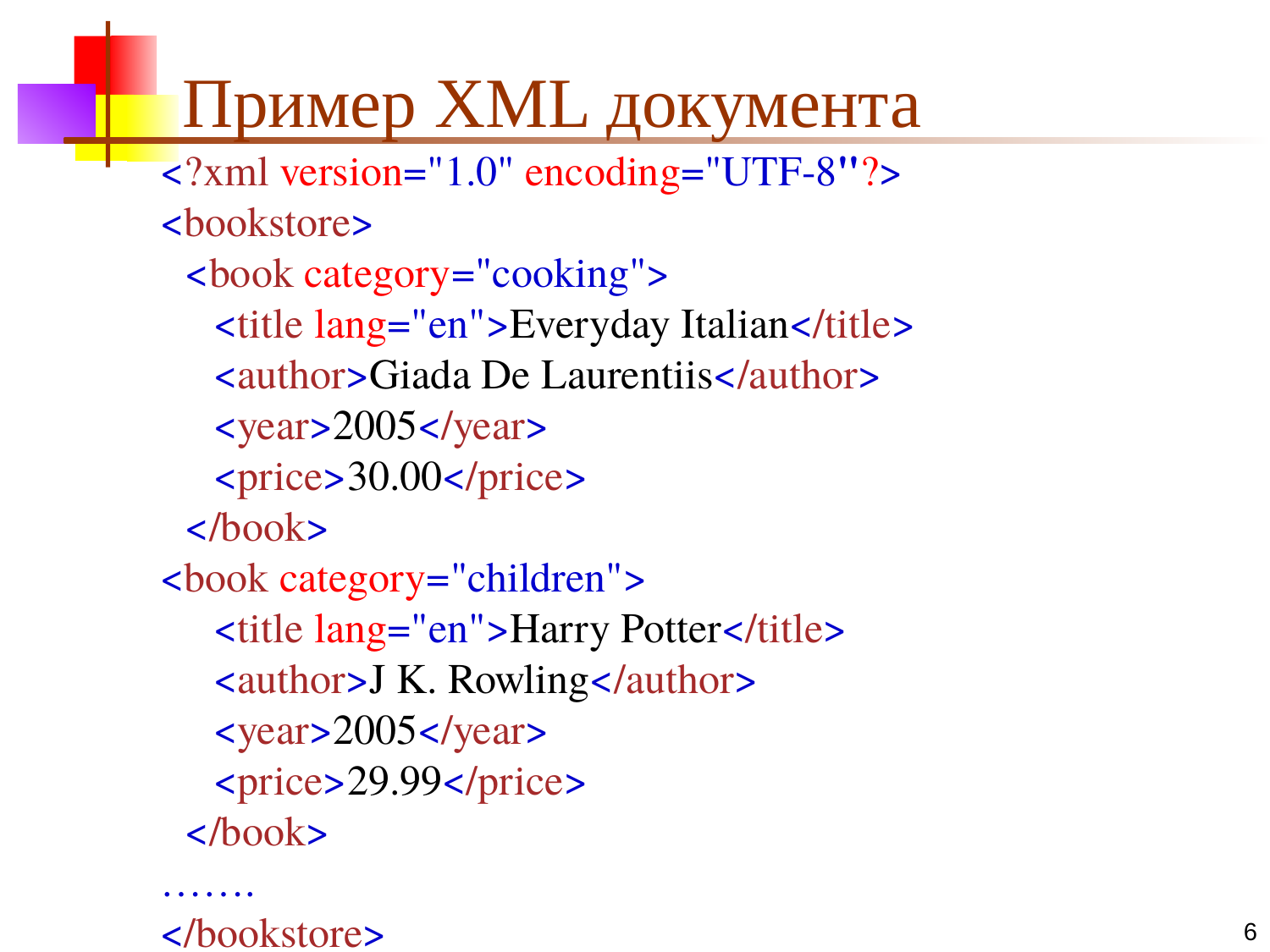

# Пример XML документа
<?xml version="1.0" encoding="UTF-8"?>
<bookstore>
  <book category="cooking">
    <title lang="en">Everyday Italian</title>
    <author>Giada De Laurentiis</author>
    <year>2005</year>
    <price>30.00</price>
  </book>
<book category="children">
    <title lang="en">Harry Potter</title>
    <author>J K. Rowling</author>
    <year>2005</year>
    <price>29.99</price>
  </book>
…….
</bookstore>
<?xml version="1.0"?>
<weatherReport>
   <date>7/14/97</date>
   <city>North Place</city>,
   <state>NX</state>
   <country>USA</country>
   High Temp: <high scale="F">103</high>
   Low Temp: <low scale="F">70</low>
   Morning: <morning>Partly cloudy, Hazy</morning>
   Afternoon: <afternoon>Sunny &amp; hot</afternoon>
   Evening: <evening>Clear and Cooler</evening>
</weatherReport>
6